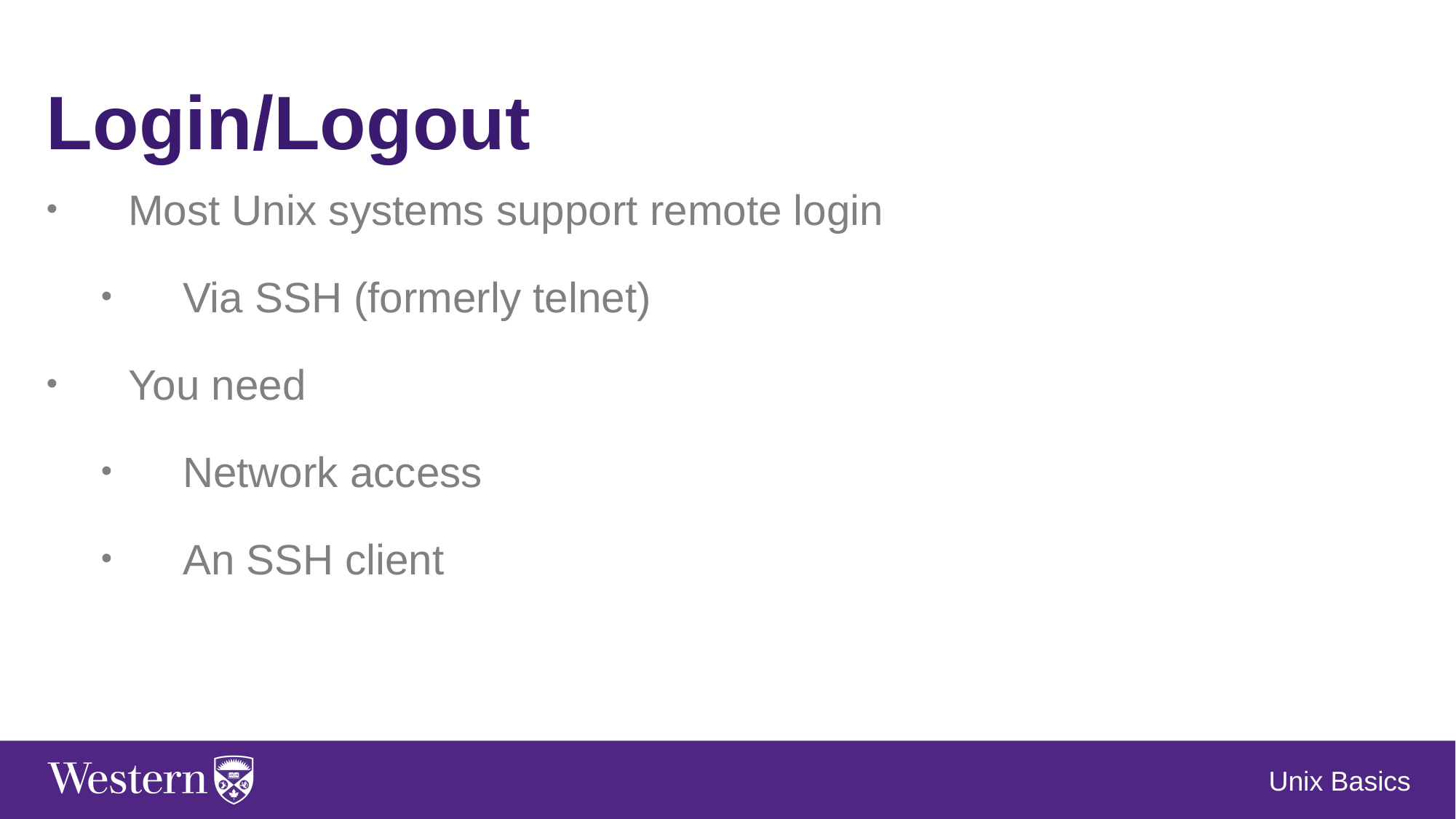

Login/Logout
Most Unix systems support remote login
Via SSH (formerly telnet)
You need
Network access
An SSH client
Unix Basics